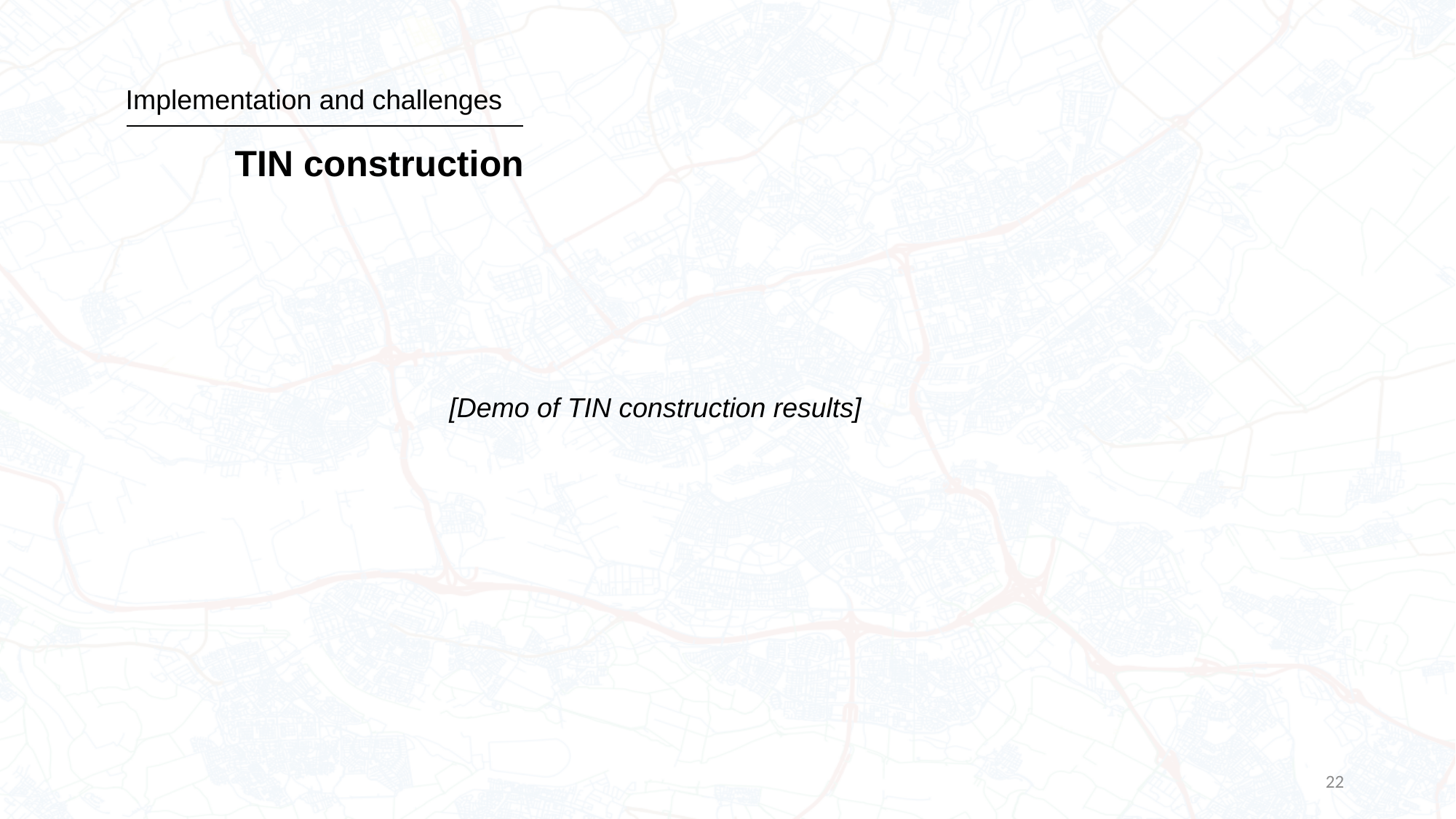

# Implementation and challenges TIN construction
[Demo of TIN construction results]

22